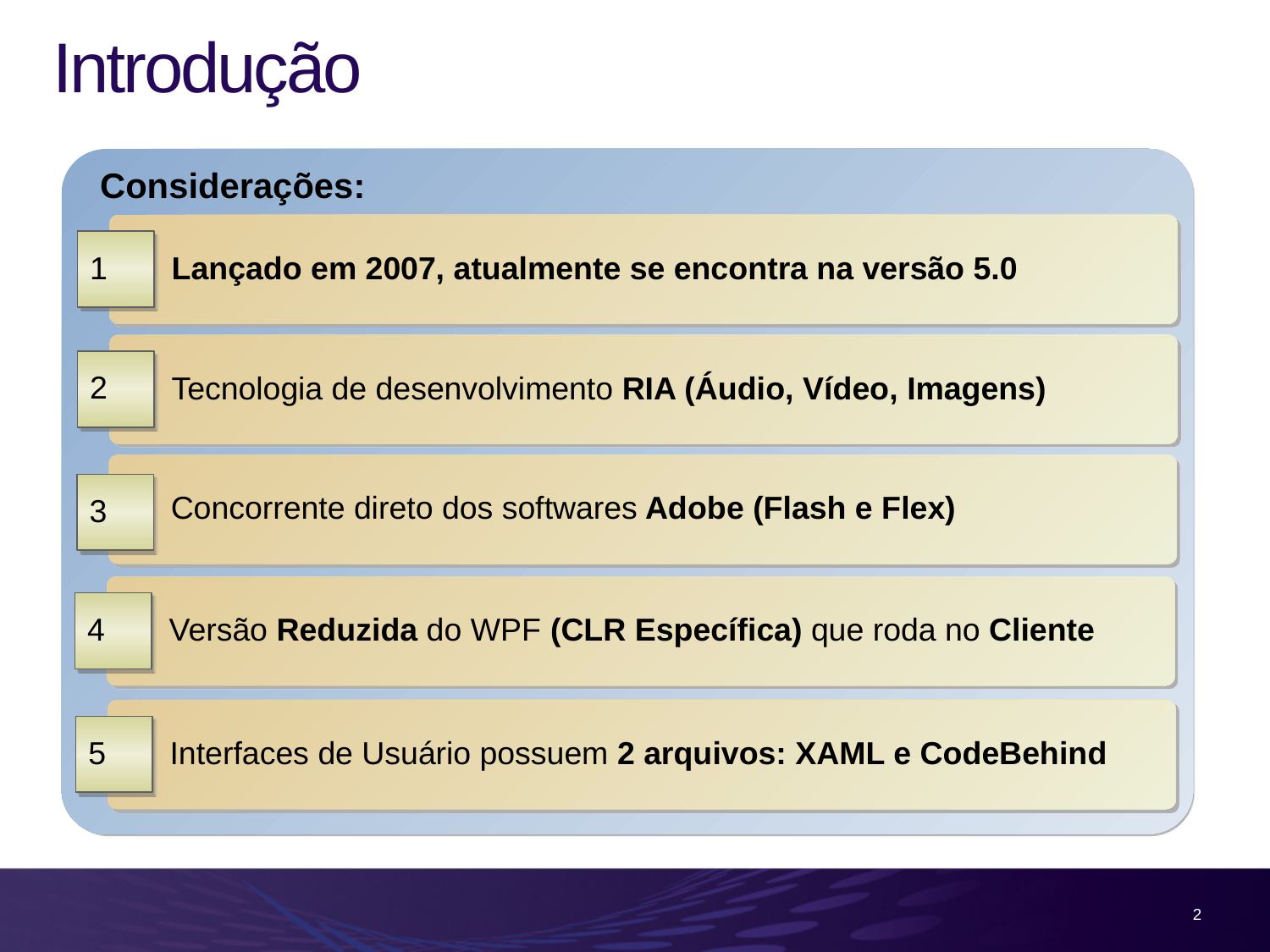

# Introdução
Considerações:

 Lançado em 2007, atualmente se encontra na versão 5.0
1
 Tecnologia de desenvolvimento RIA (Áudio, Vídeo, Imagens)
2
 Concorrente direto dos softwares Adobe (Flash e Flex)
3
 Versão Reduzida do WPF (CLR Específica) que roda no Cliente
4
 Interfaces de Usuário possuem 2 arquivos: XAML e CodeBehind
5
2